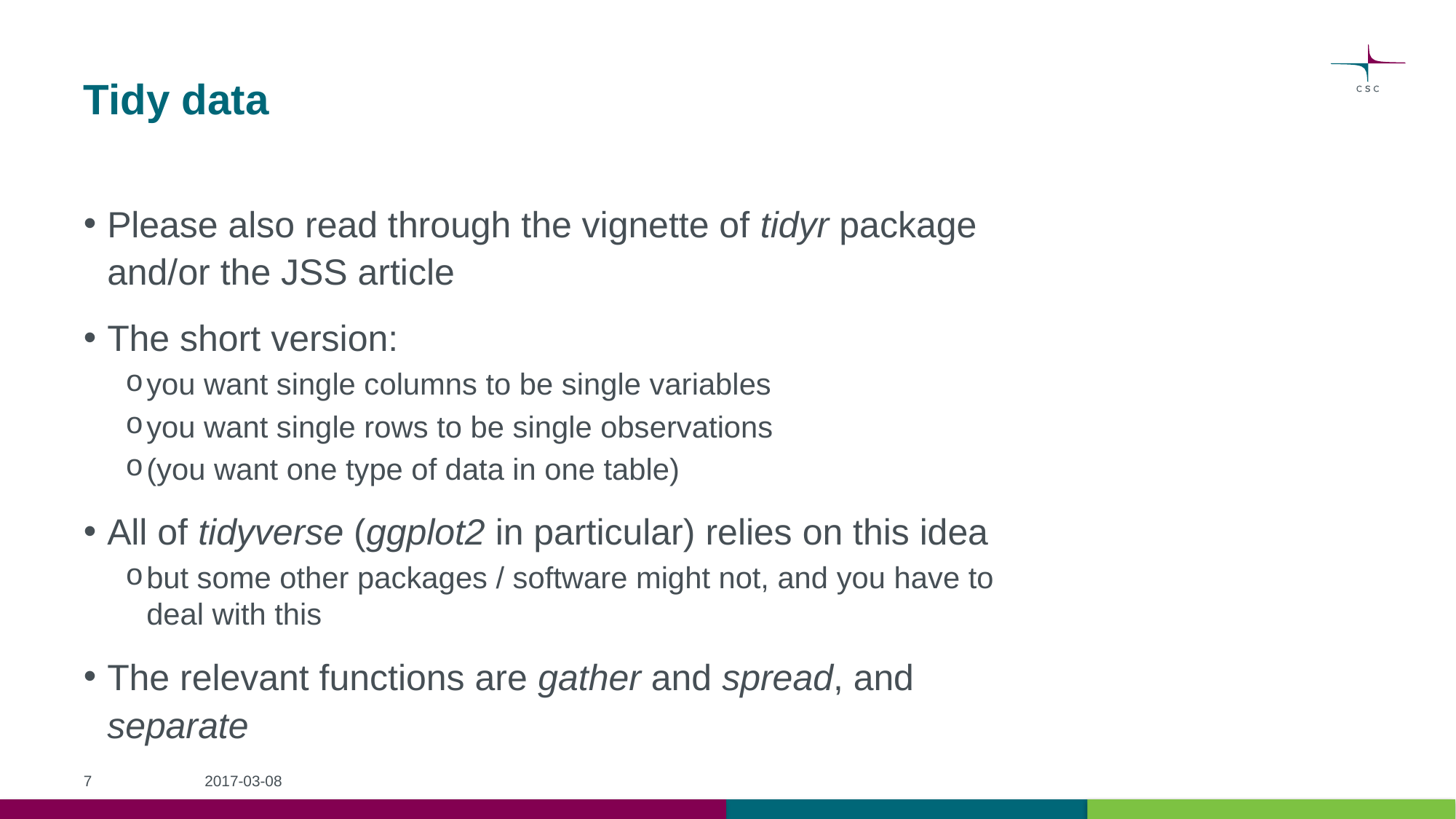

# Tidy data
Please also read through the vignette of tidyr package and/or the JSS article
The short version:
you want single columns to be single variables
you want single rows to be single observations
(you want one type of data in one table)
All of tidyverse (ggplot2 in particular) relies on this idea
but some other packages / software might not, and you have to deal with this
The relevant functions are gather and spread, and separate
7
2017-03-08